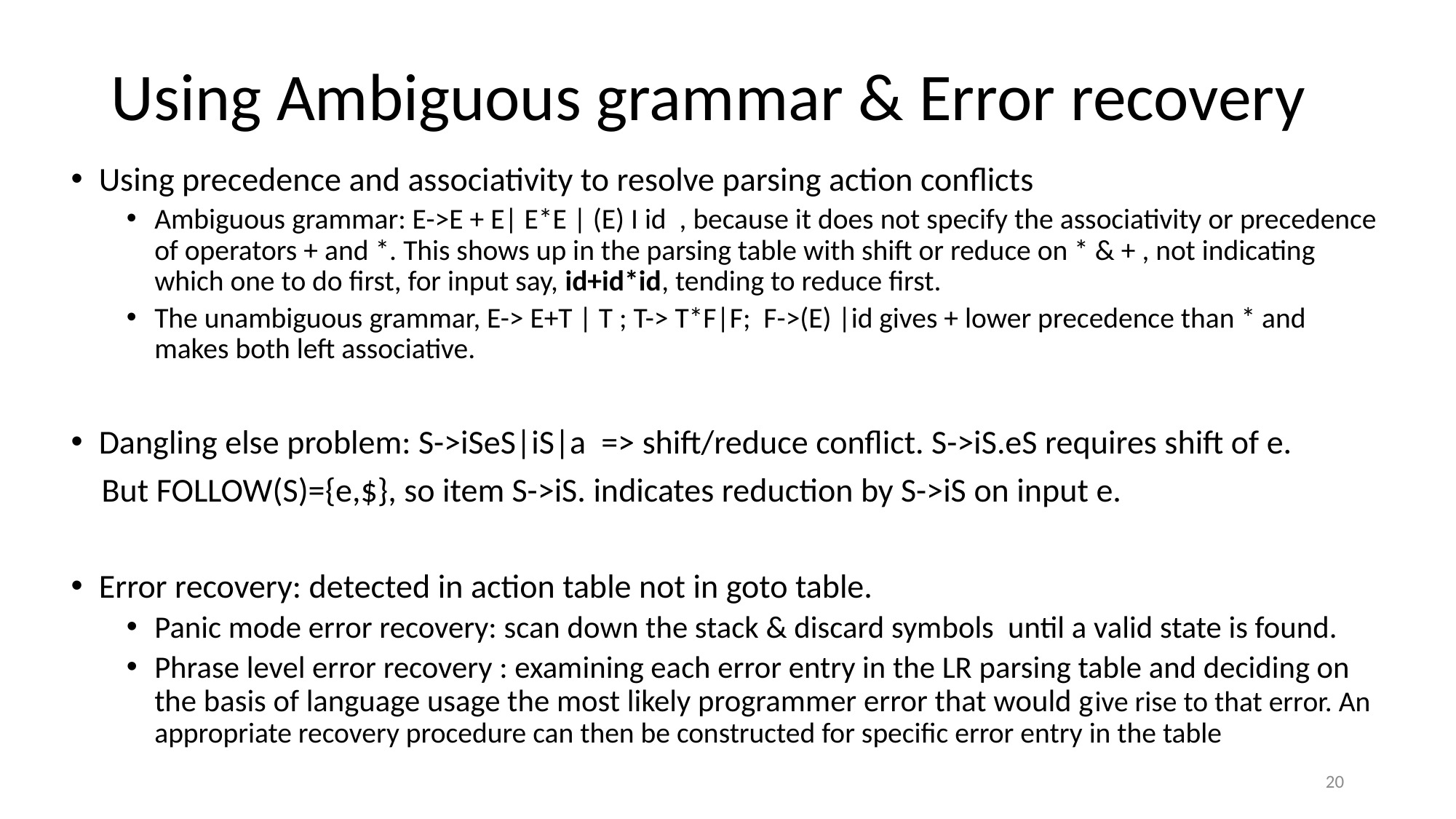

# Using Ambiguous grammar & Error recovery
Using precedence and associativity to resolve parsing action conflicts
Ambiguous grammar: E->E + E| E*E | (E) I id  , because it does not specify the associativity or precedence of operators + and *. This shows up in the parsing table with shift or reduce on * & + , not indicating which one to do first, for input say, id+id*id, tending to reduce first.
The unambiguous grammar, E-> E+T | T ; T-> T*F|F;  F->(E) |id gives + lower precedence than * and makes both left associative.

Dangling else problem: S->iSeS|iS|a  => shift/reduce conflict. S->iS.eS requires shift of e.
    But FOLLOW(S)={e,$}, so item S->iS. indicates reduction by S->iS on input e.

Error recovery: detected in action table not in goto table.
Panic mode error recovery: scan down the stack & discard symbols  until a valid state is found.
Phrase level error recovery : examining each error entry in the LR parsing table and deciding on the basis of language usage the most likely programmer error that would give rise to that error. An appropriate recovery procedure can then be constructed for specific error entry in the table
20